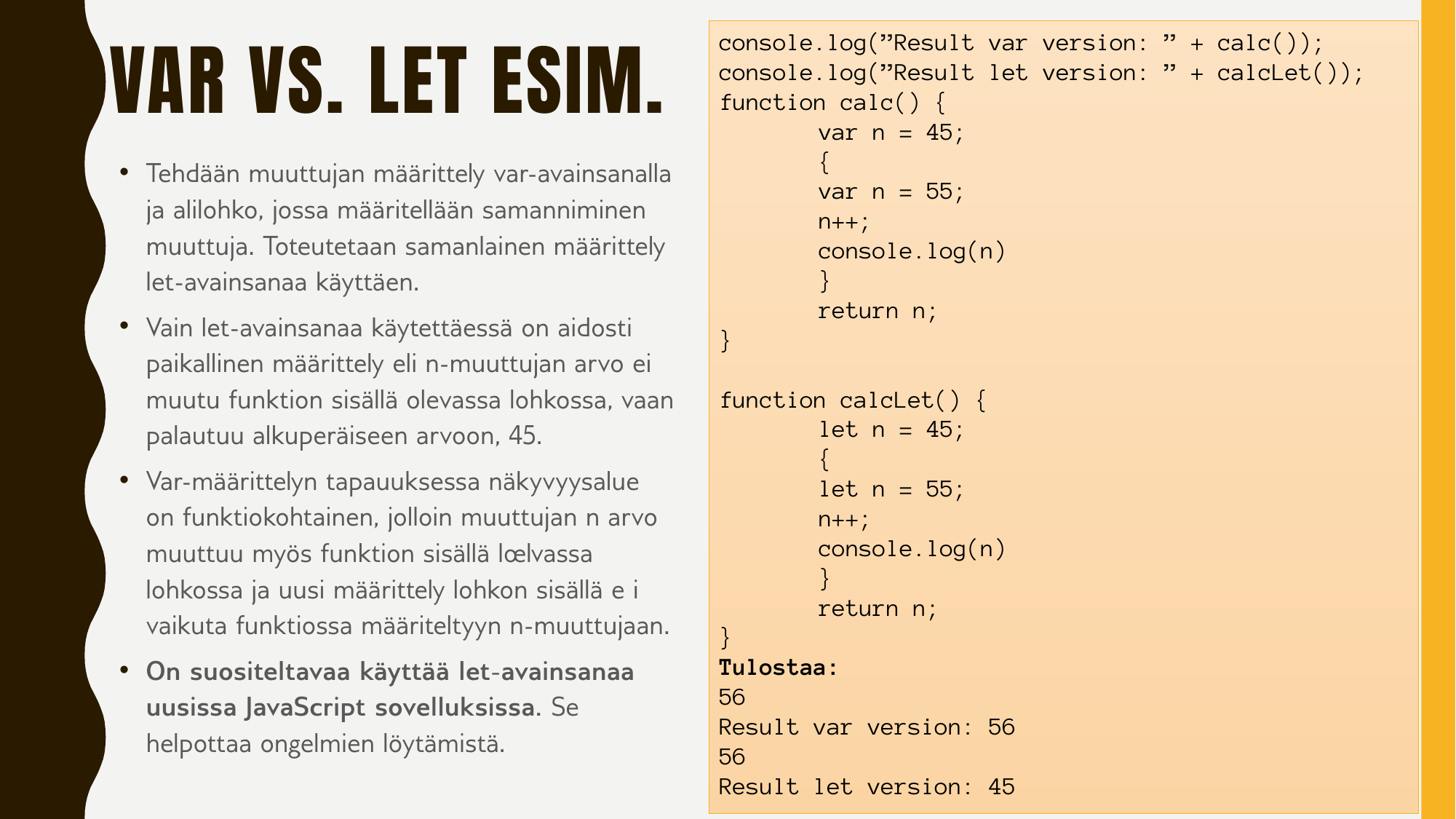

console.log(”Result var version: ” + calc());
console.log(”Result let version: ” + calcLet());
function calc() {
	var n = 45;
	{
		var n = 55;
		n++;
		console.log(n)
	}
	return n;
}

function calcLet() {
	let n = 45;
	{
		let n = 55;
		n++;
		console.log(n)
	}
	return n;
}
Tulostaa:
56
Result var version: 56
56
Result let version: 45

# Var vs. let esim.
Tehdään muuttujan määrittely var-avainsanalla ja alilohko, jossa määritellään samanniminen muuttuja. Toteutetaan samanlainen määrittely let-avainsanaa käyttäen.
Vain let-avainsanaa käytettäessä on aidosti paikallinen määrittely eli n-muuttujan arvo ei muutu funktion sisällä olevassa lohkossa, vaan palautuu alkuperäiseen arvoon, 45.
Var-määrittelyn tapauuksessa näkyvyysalue on funktiokohtainen, jolloin muuttujan n arvo muuttuu myös funktion sisällä loelvassa lohkossa ja uusi määrittely lohkon sisällä e i vaikuta funktiossa määriteltyyn n-muuttujaan.
On suositeltavaa käyttää let-avainsanaa uusissa JavaScript sovelluksissa. Se helpottaa ongelmien löytämistä.